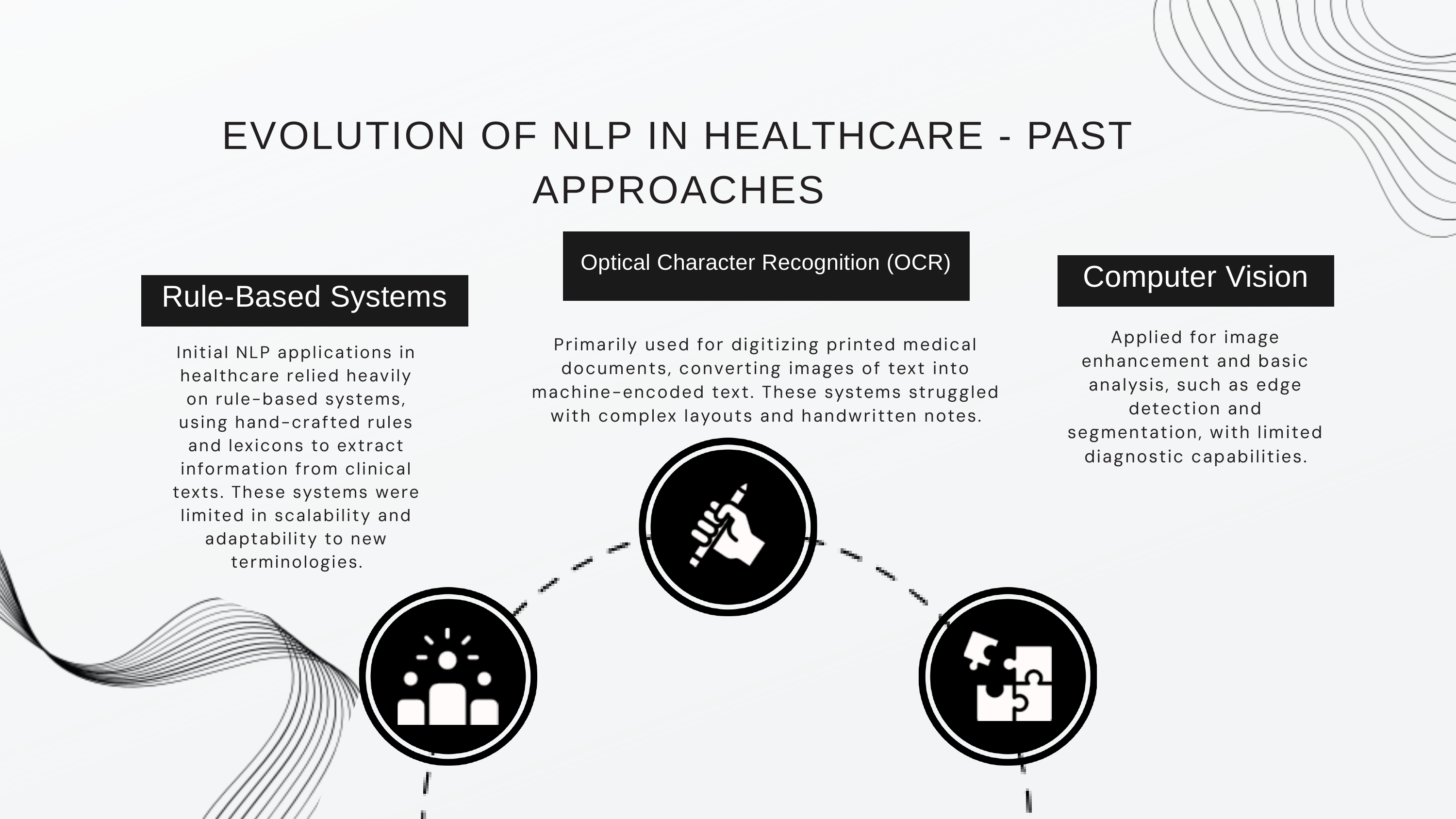

EVOLUTION OF NLP IN HEALTHCARE - PAST APPROACHES

Optical Character Recognition (OCR)

Computer Vision

Rule-Based Systems
Applied for image enhancement and basic analysis, such as edge detection and segmentation, with limited diagnostic capabilities.

Primarily used for digitizing printed medical documents, converting images of text into machine-encoded text. These systems struggled with complex layouts and handwritten notes.
Initial NLP applications in healthcare relied heavily on rule-based systems, using hand-crafted rules and lexicons to extract information from clinical texts. These systems were limited in scalability and adaptability to new terminologies.